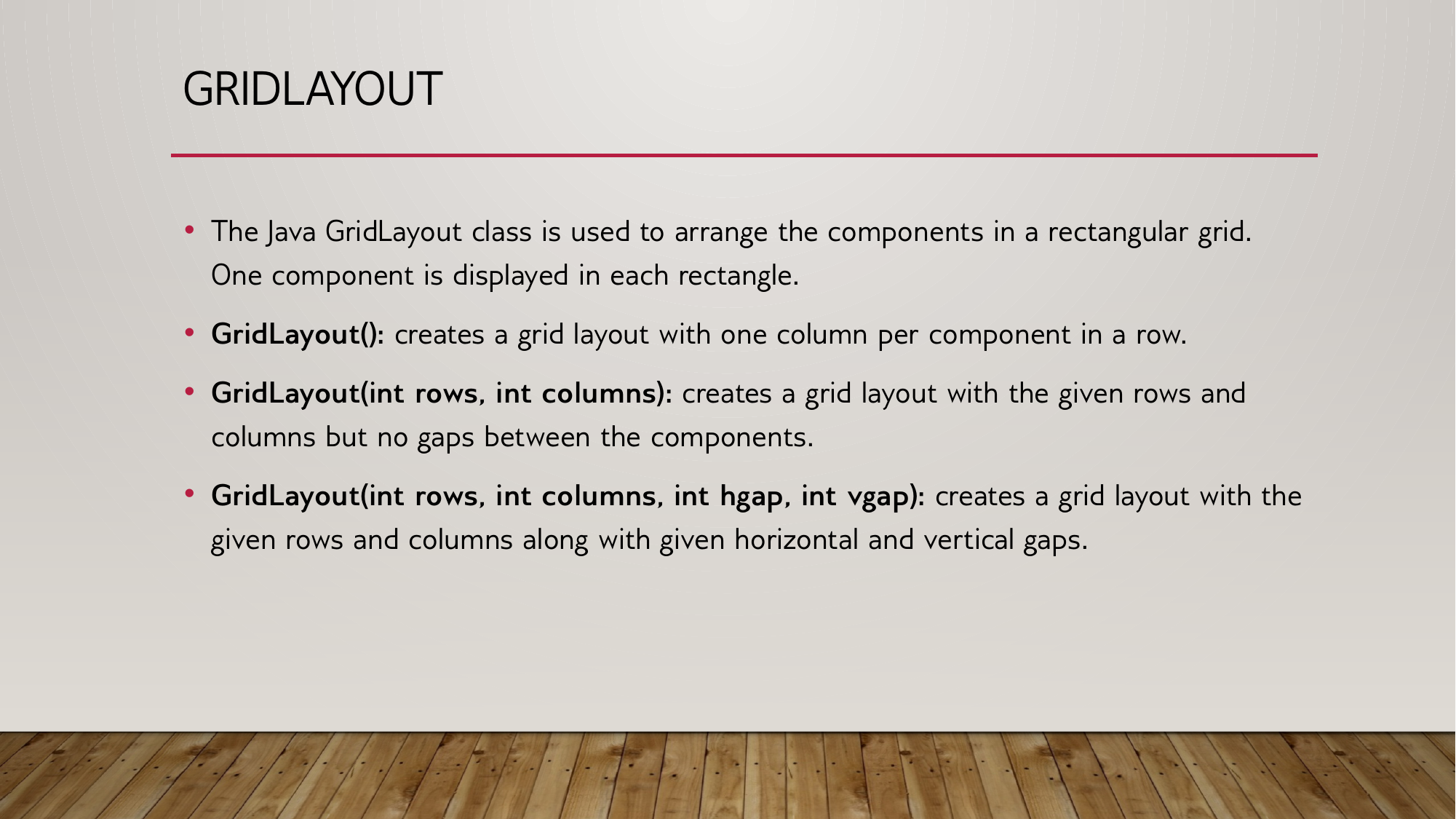

# GridLayout
The Java GridLayout class is used to arrange the components in a rectangular grid. One component is displayed in each rectangle.
GridLayout(): creates a grid layout with one column per component in a row.
GridLayout(int rows, int columns): creates a grid layout with the given rows and columns but no gaps between the components.
GridLayout(int rows, int columns, int hgap, int vgap): creates a grid layout with the given rows and columns along with given horizontal and vertical gaps.